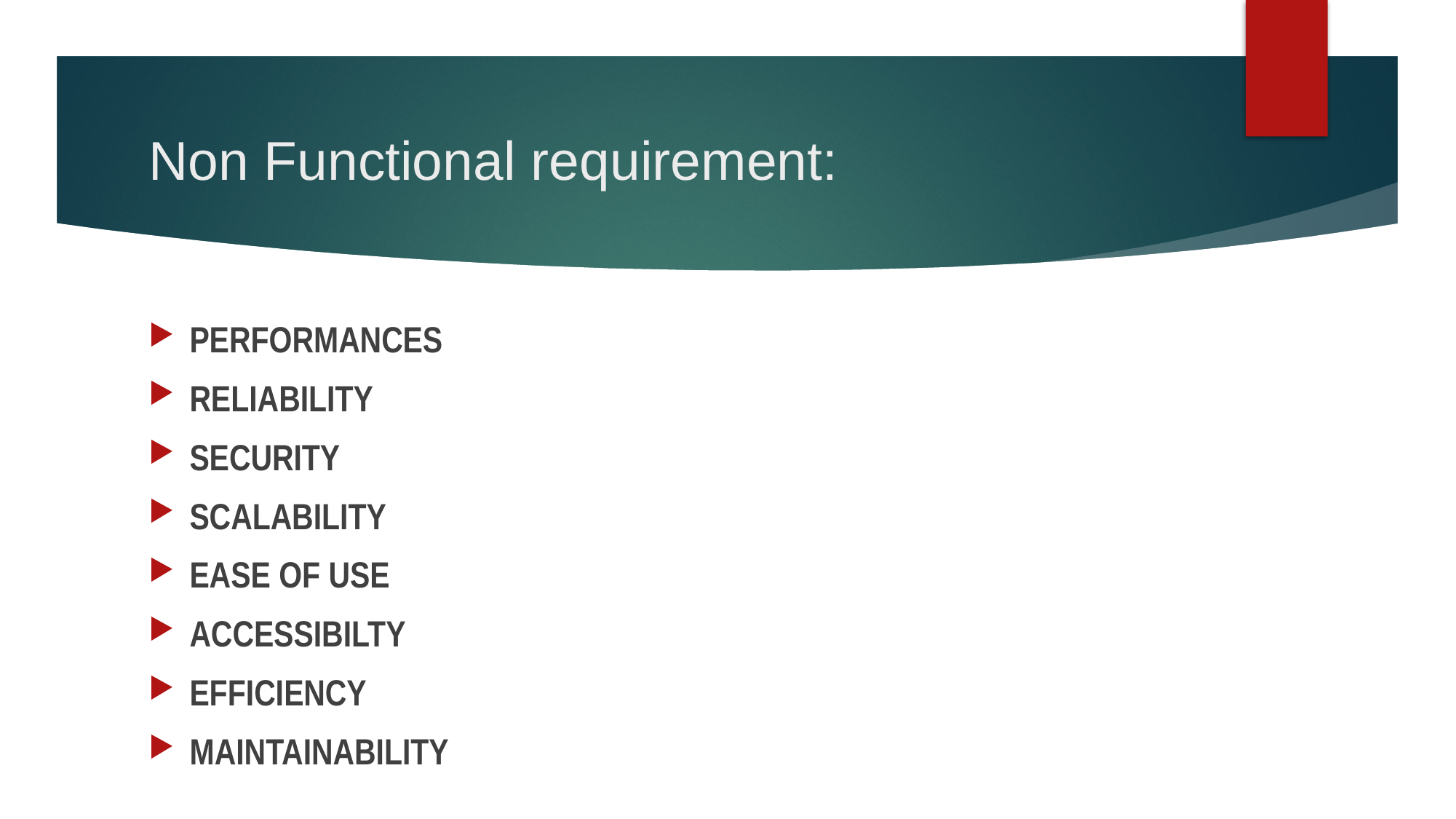

# Non Functional requirement:
PERFORMANCES
RELIABILITY
SECURITY
SCALABILITY
EASE OF USE
ACCESSIBILTY
EFFICIENCY
MAINTAINABILITY